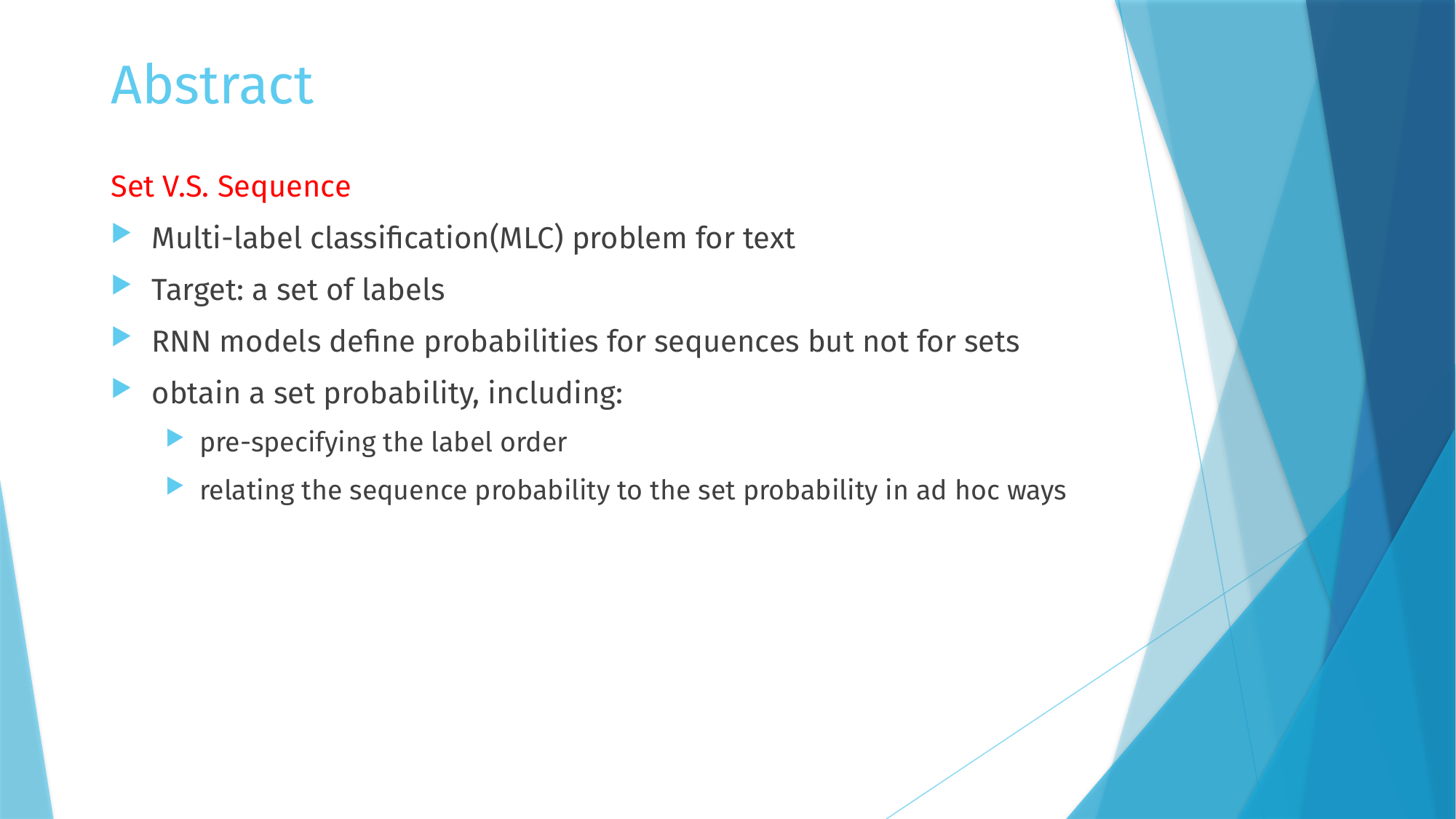

# Abstract
Set V.S. Sequence
Multi-label classification(MLC) problem for text
Target: a set of labels
RNN models define probabilities for sequences but not for sets
obtain a set probability, including:
pre-specifying the label order
relating the sequence probability to the set probability in ad hoc ways